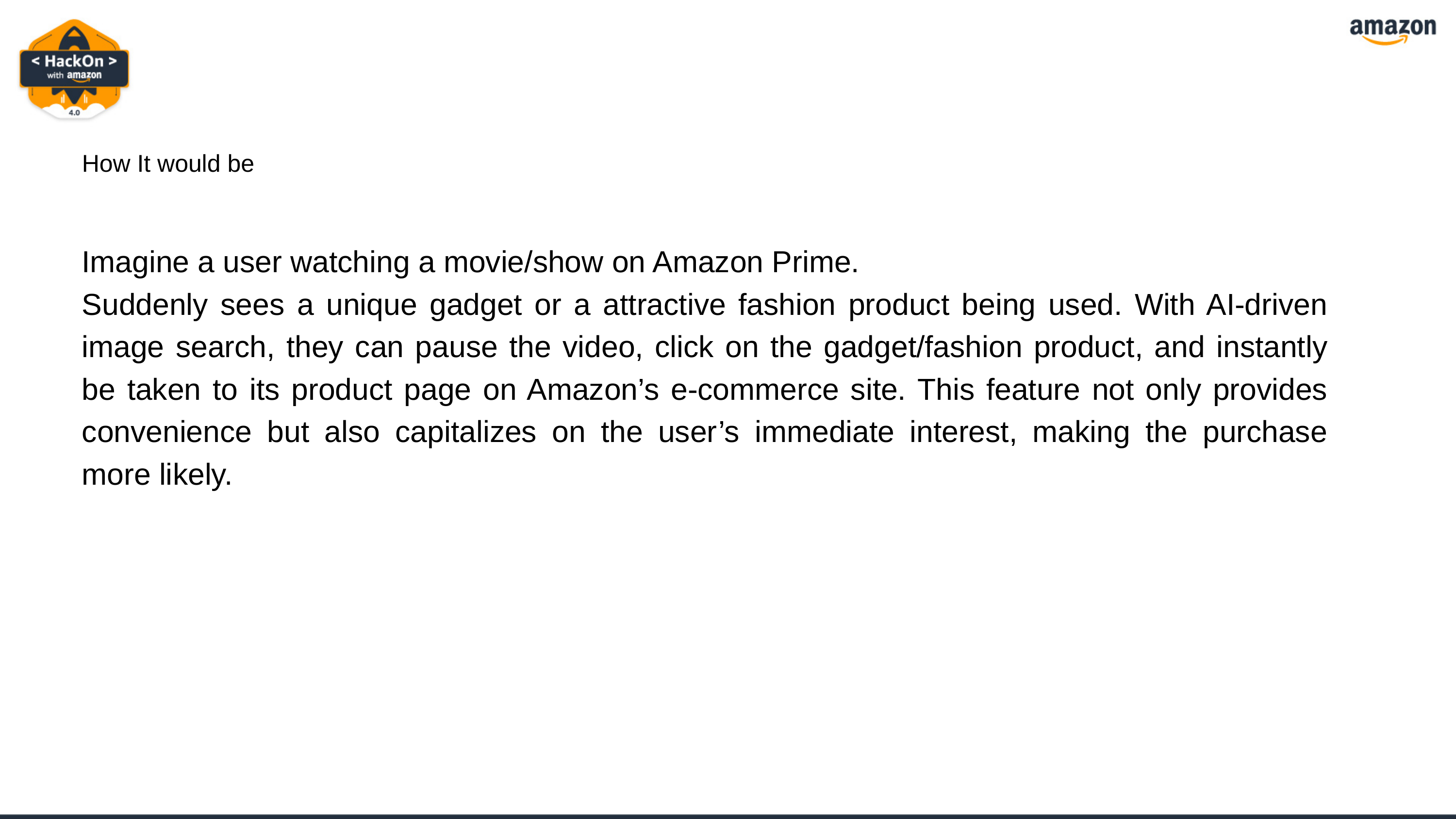

How It would be
Imagine a user watching a movie/show on Amazon Prime.
Suddenly sees a unique gadget or a attractive fashion product being used. With AI-driven image search, they can pause the video, click on the gadget/fashion product, and instantly be taken to its product page on Amazon’s e-commerce site. This feature not only provides convenience but also capitalizes on the user’s immediate interest, making the purchase more likely.